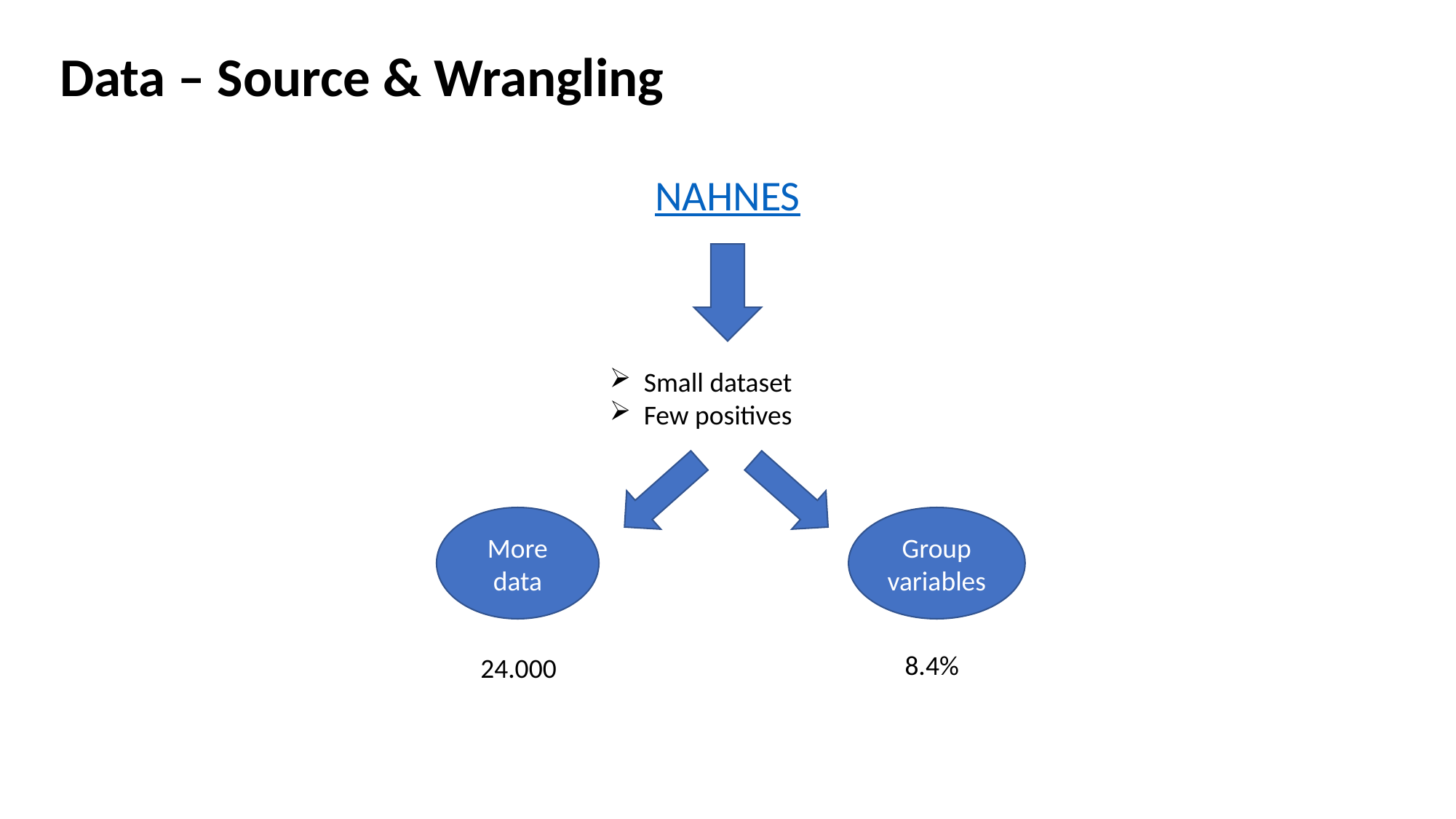

Data – Source & Wrangling
NAHNES

Small dataset
Few positives

More data
Group variables
8.4%
24.000